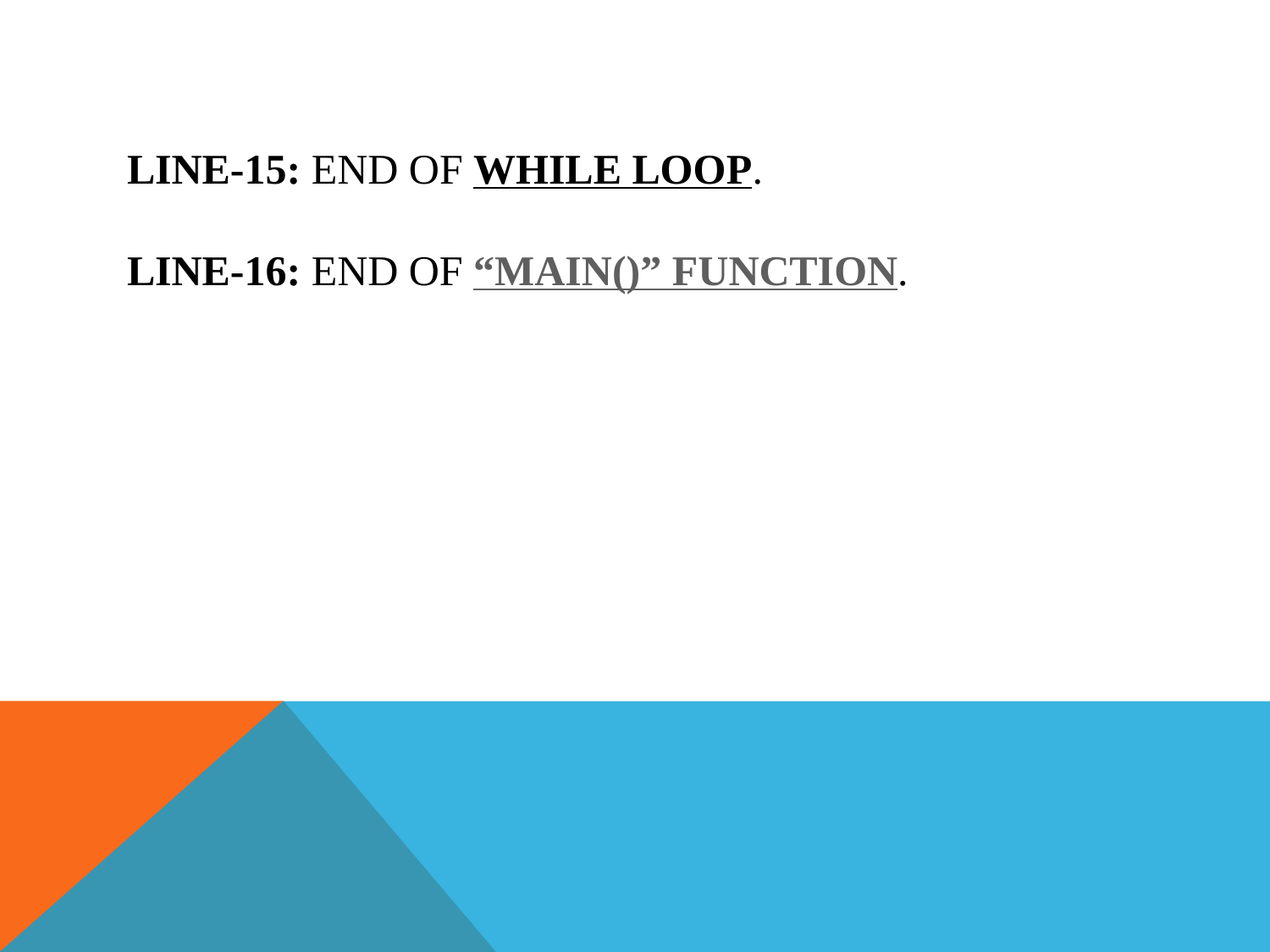

# Line-15: End of while loop. Line-16: End of “main()” function.